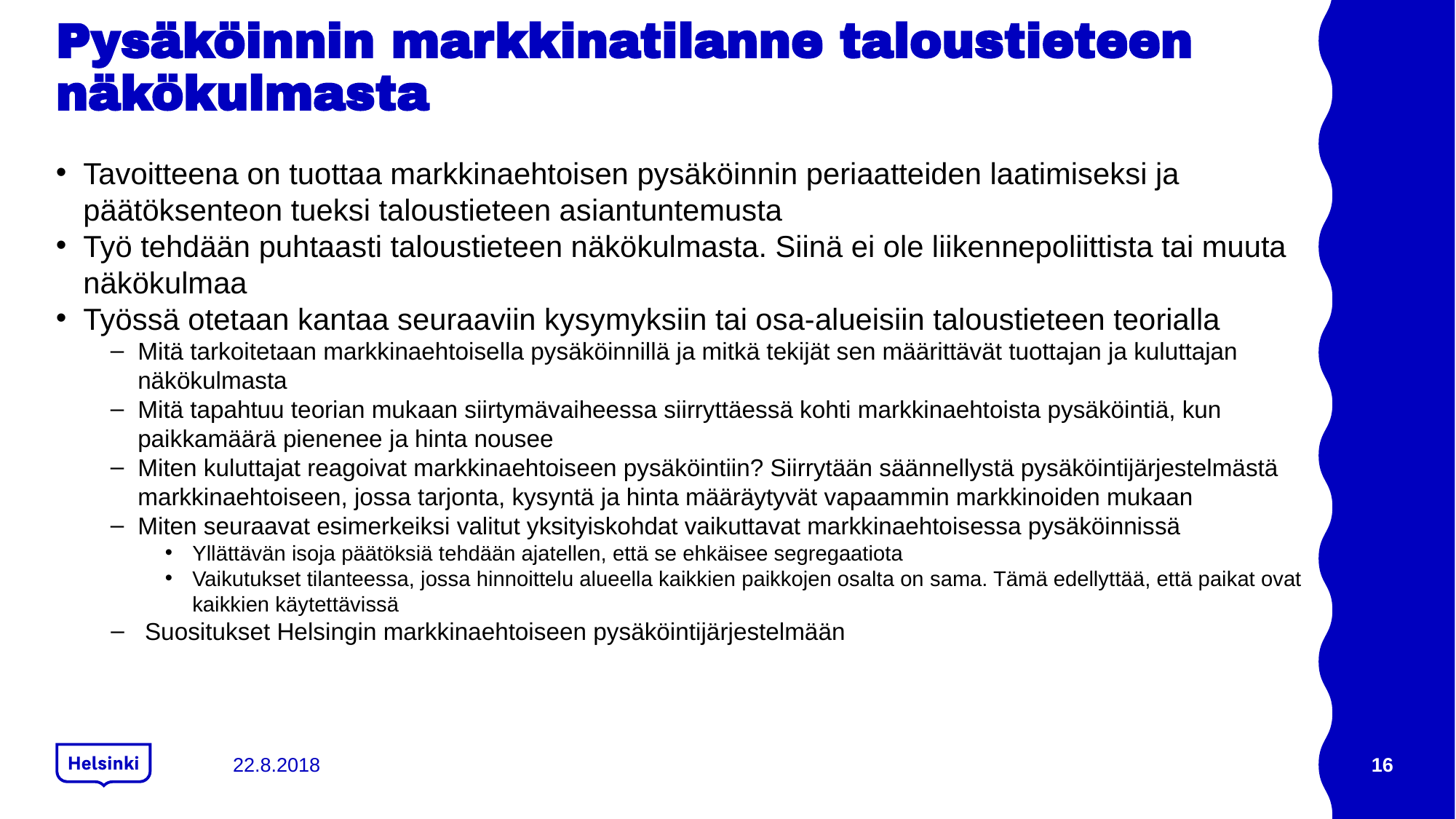

# Pysäköinnin markkinatilanne taloustieteen näkökulmasta
Tavoitteena on tuottaa markkinaehtoisen pysäköinnin periaatteiden laatimiseksi ja päätöksenteon tueksi taloustieteen asiantuntemusta
Työ tehdään puhtaasti taloustieteen näkökulmasta. Siinä ei ole liikennepoliittista tai muuta näkökulmaa
Työssä otetaan kantaa seuraaviin kysymyksiin tai osa-alueisiin taloustieteen teorialla
Mitä tarkoitetaan markkinaehtoisella pysäköinnillä ja mitkä tekijät sen määrittävät tuottajan ja kuluttajan näkökulmasta
Mitä tapahtuu teorian mukaan siirtymävaiheessa siirryttäessä kohti markkinaehtoista pysäköintiä, kun paikkamäärä pienenee ja hinta nousee
Miten kuluttajat reagoivat markkinaehtoiseen pysäköintiin? Siirrytään säännellystä pysäköintijärjestelmästä markkinaehtoiseen, jossa tarjonta, kysyntä ja hinta määräytyvät vapaammin markkinoiden mukaan
Miten seuraavat esimerkeiksi valitut yksityiskohdat vaikuttavat markkinaehtoisessa pysäköinnissä
Yllättävän isoja päätöksiä tehdään ajatellen, että se ehkäisee segregaatiota
Vaikutukset tilanteessa, jossa hinnoittelu alueella kaikkien paikkojen osalta on sama. Tämä edellyttää, että paikat ovat kaikkien käytettävissä
Suositukset Helsingin markkinaehtoiseen pysäköintijärjestelmään

22.8.2018

16